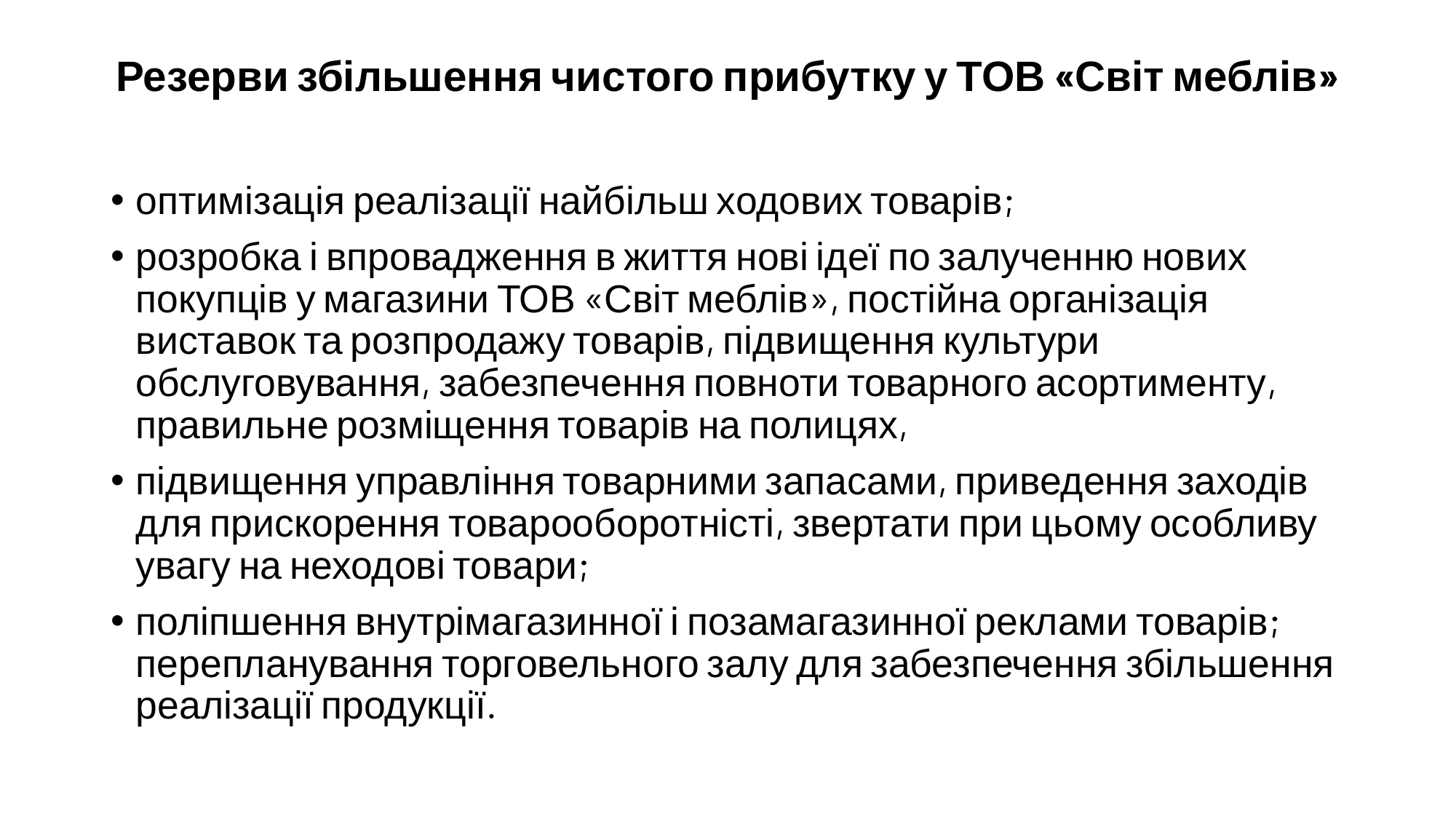

# Резерви збільшення чистого прибутку у ТОВ «Світ меблів»
оптимізація реалізації найбільш ходових товарів;
розробка і впровадження в життя нові ідеї по залученню нових покупців у магазини ТОВ «Світ меблів», постійна організація виставок та розпродажу товарів, підвищення культури обслуговування, забезпечення повноти товарного асортименту, правильне розміщення товарів на полицях,
підвищення управління товарними запасами, приведення заходів для прискорення товарооборотністі, звертати при цьому особливу увагу на неходові товари;
поліпшення внутрімагазинної і позамагазинної реклами товарів; перепланування торговельного залу для забезпечення збільшення реалізації продукції.